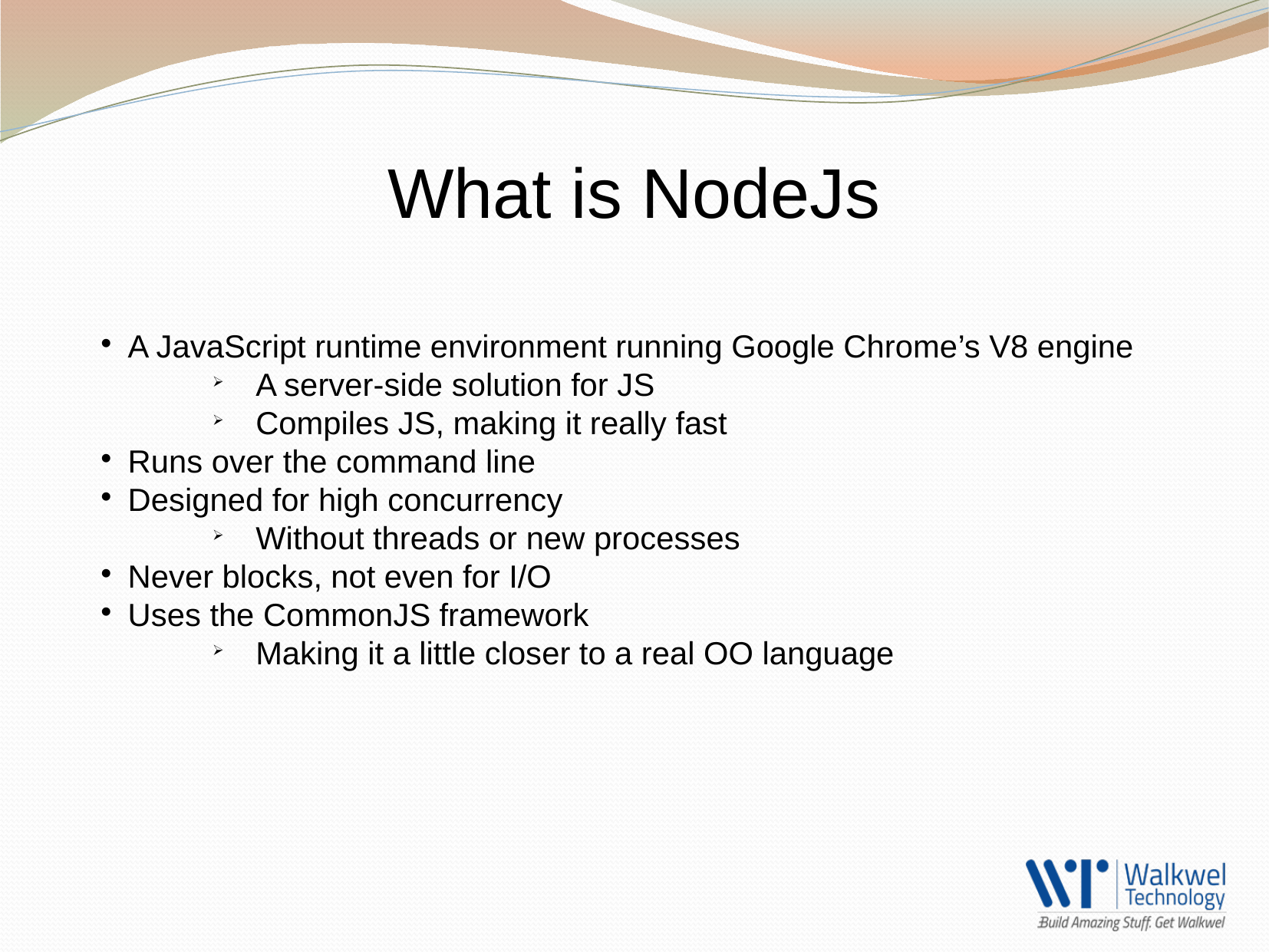

What is NodeJs
A JavaScript runtime environment running Google Chrome’s V8 engine
A server-side solution for JS
Compiles JS, making it really fast
Runs over the command line
Designed for high concurrency
Without threads or new processes
Never blocks, not even for I/O
Uses the CommonJS framework
Making it a little closer to a real OO language